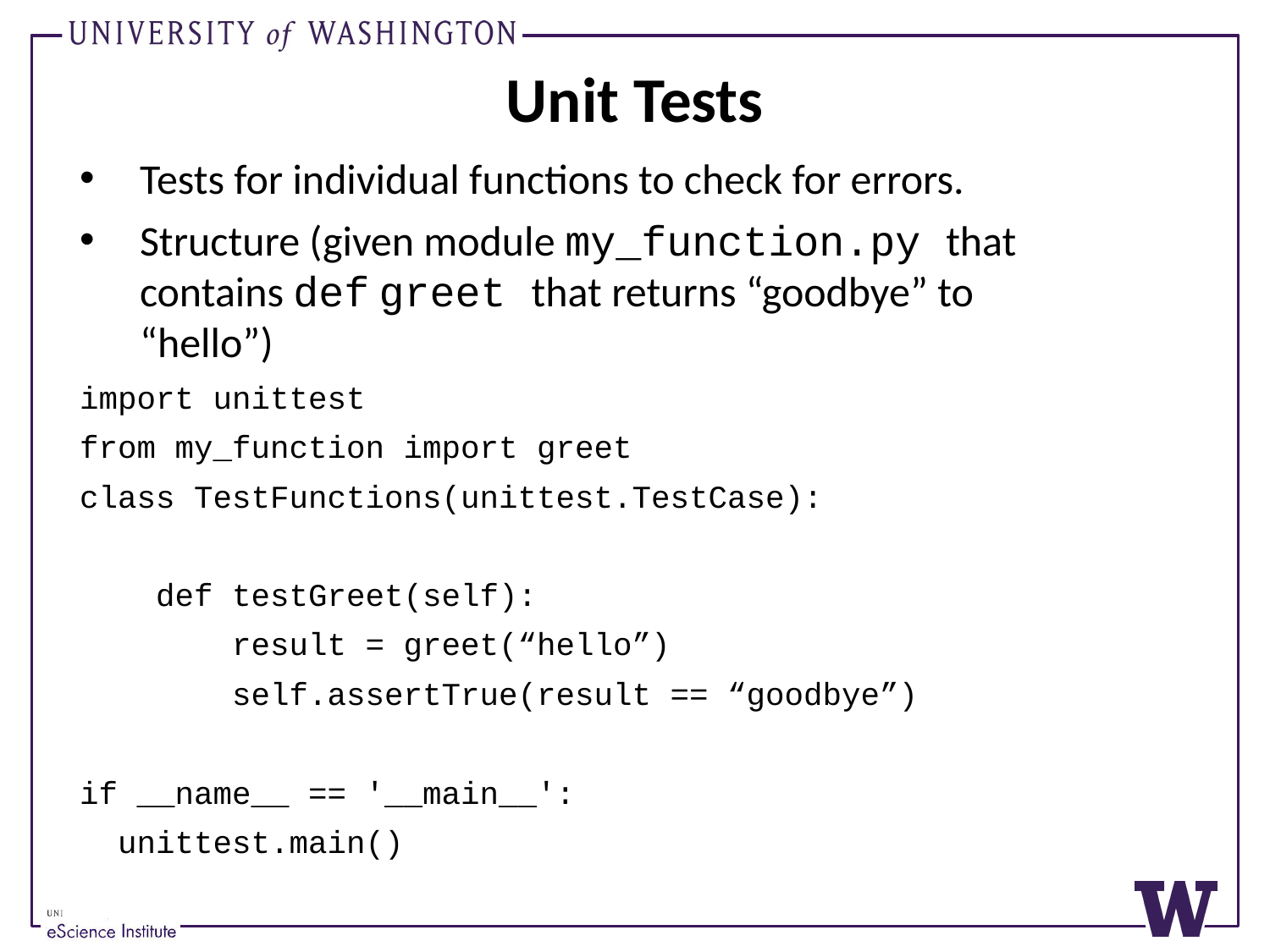

# Unit Tests
Tests for individual functions to check for errors.
Structure (given module my_function.py that contains def greet that returns “goodbye” to “hello”)
import unittest
from my_function import greet
class TestFunctions(unittest.TestCase):

    def testGreet(self):
        result = greet(“hello”)
        self.assertTrue(result == “goodbye”)

if __name__ == '__main__':
  unittest.main()